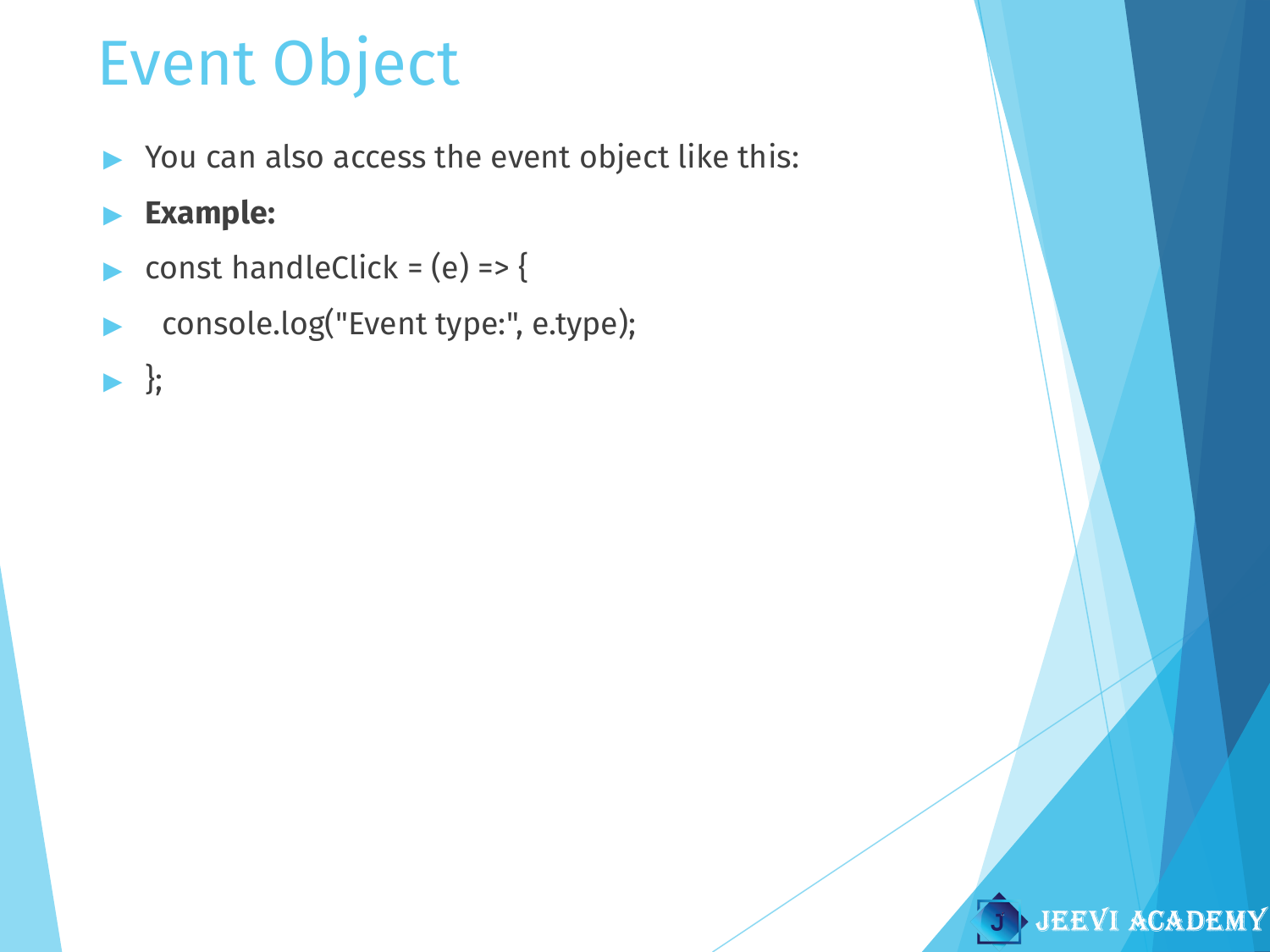

# Event Object
You can also access the event object like this:
Example:
const handleClick = (e) => {
  console.log("Event type:", e.type);
};